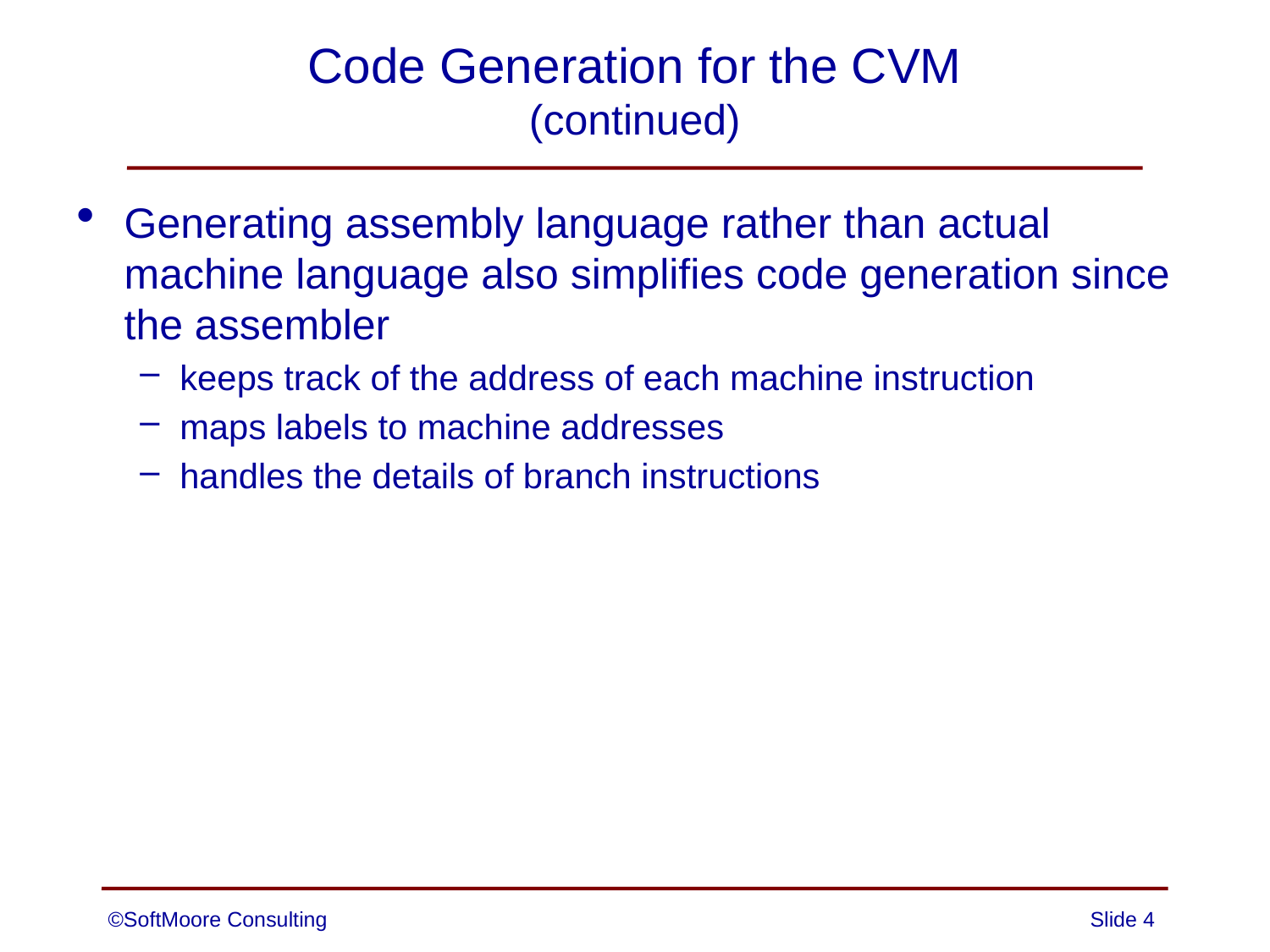

# Code Generation for the CVM (continued)
Generating assembly language rather than actual machine language also simplifies code generation since the assembler
keeps track of the address of each machine instruction
maps labels to machine addresses
handles the details of branch instructions
©SoftMoore Consulting
Slide 4